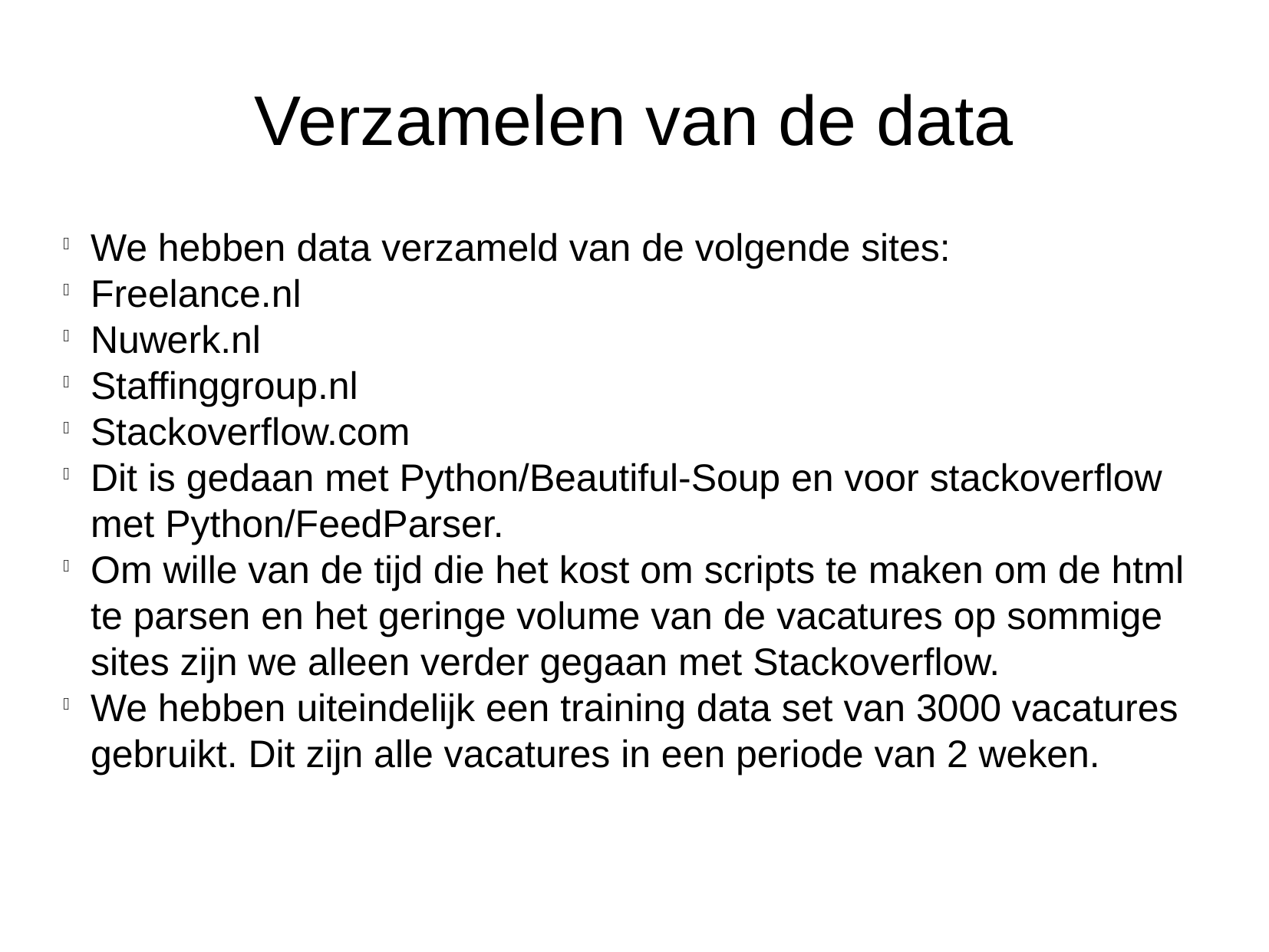

Verzamelen van de data
We hebben data verzameld van de volgende sites:
Freelance.nl
Nuwerk.nl
Staffinggroup.nl
Stackoverflow.com
Dit is gedaan met Python/Beautiful-Soup en voor stackoverflow met Python/FeedParser.
Om wille van de tijd die het kost om scripts te maken om de html te parsen en het geringe volume van de vacatures op sommige sites zijn we alleen verder gegaan met Stackoverflow.
We hebben uiteindelijk een training data set van 3000 vacatures gebruikt. Dit zijn alle vacatures in een periode van 2 weken.